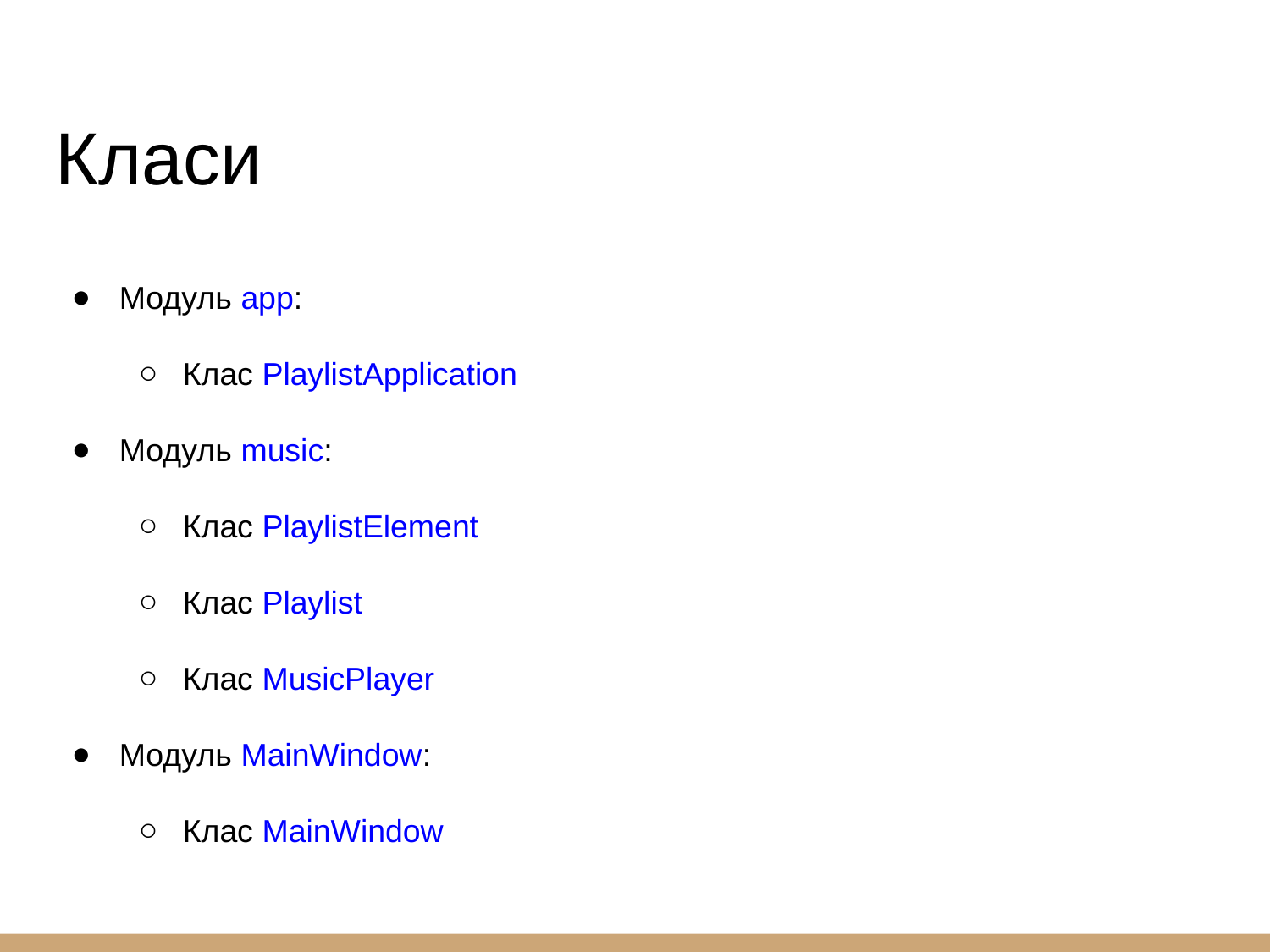

Класи
Модуль app:
Клас PlaylistApplication
Модуль music:
Клас PlaylistElement
Клас Playlist
Клас MusicPlayer
Модуль MainWindow:
Клас MainWindow